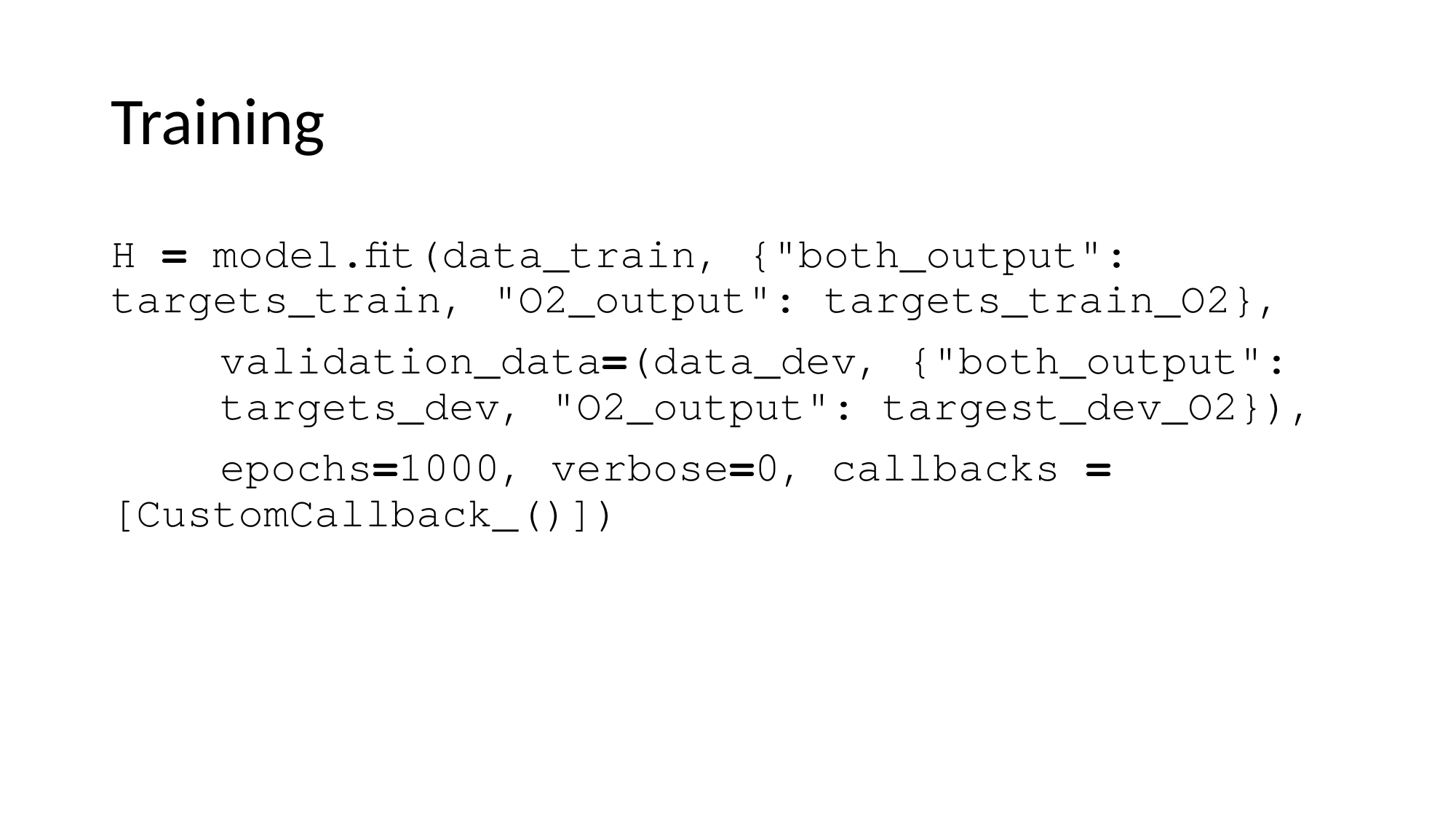

# Training
H = model.fit(data_train, {"both_output": 	targets_train, "O2_output": targets_train_O2},
	validation_data=(data_dev, {"both_output": 	targets_dev, "O2_output": targest_dev_O2}),
	epochs=1000, verbose=0, callbacks = [CustomCallback_()])